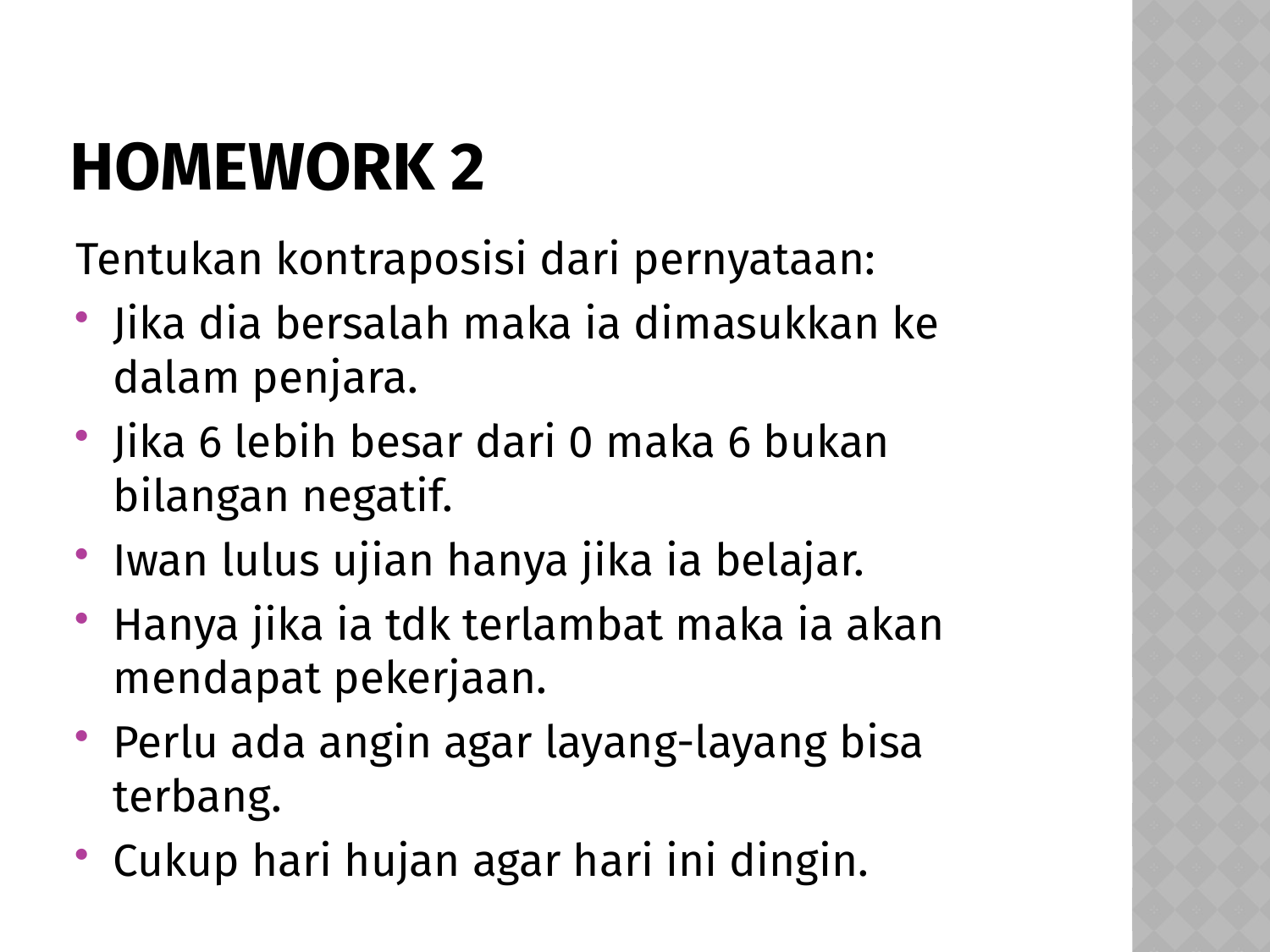

# Homework 2
Tentukan kontraposisi dari pernyataan:
Jika dia bersalah maka ia dimasukkan ke dalam penjara.
Jika 6 lebih besar dari 0 maka 6 bukan bilangan negatif.
Iwan lulus ujian hanya jika ia belajar.
Hanya jika ia tdk terlambat maka ia akan mendapat pekerjaan.
Perlu ada angin agar layang-layang bisa terbang.
Cukup hari hujan agar hari ini dingin.